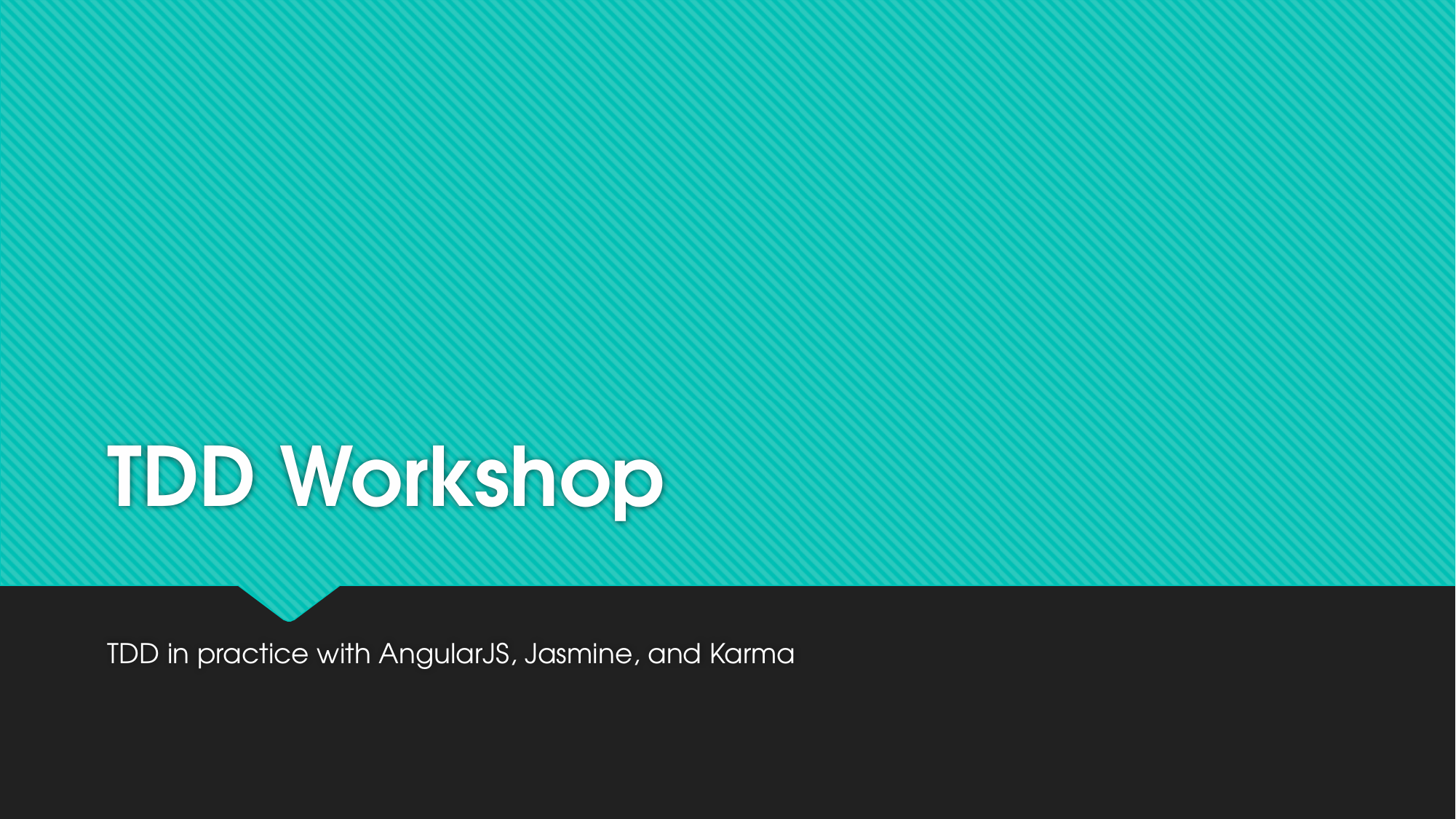

# TDD Workshop
TDD in practice with AngularJS, Jasmine, and Karma